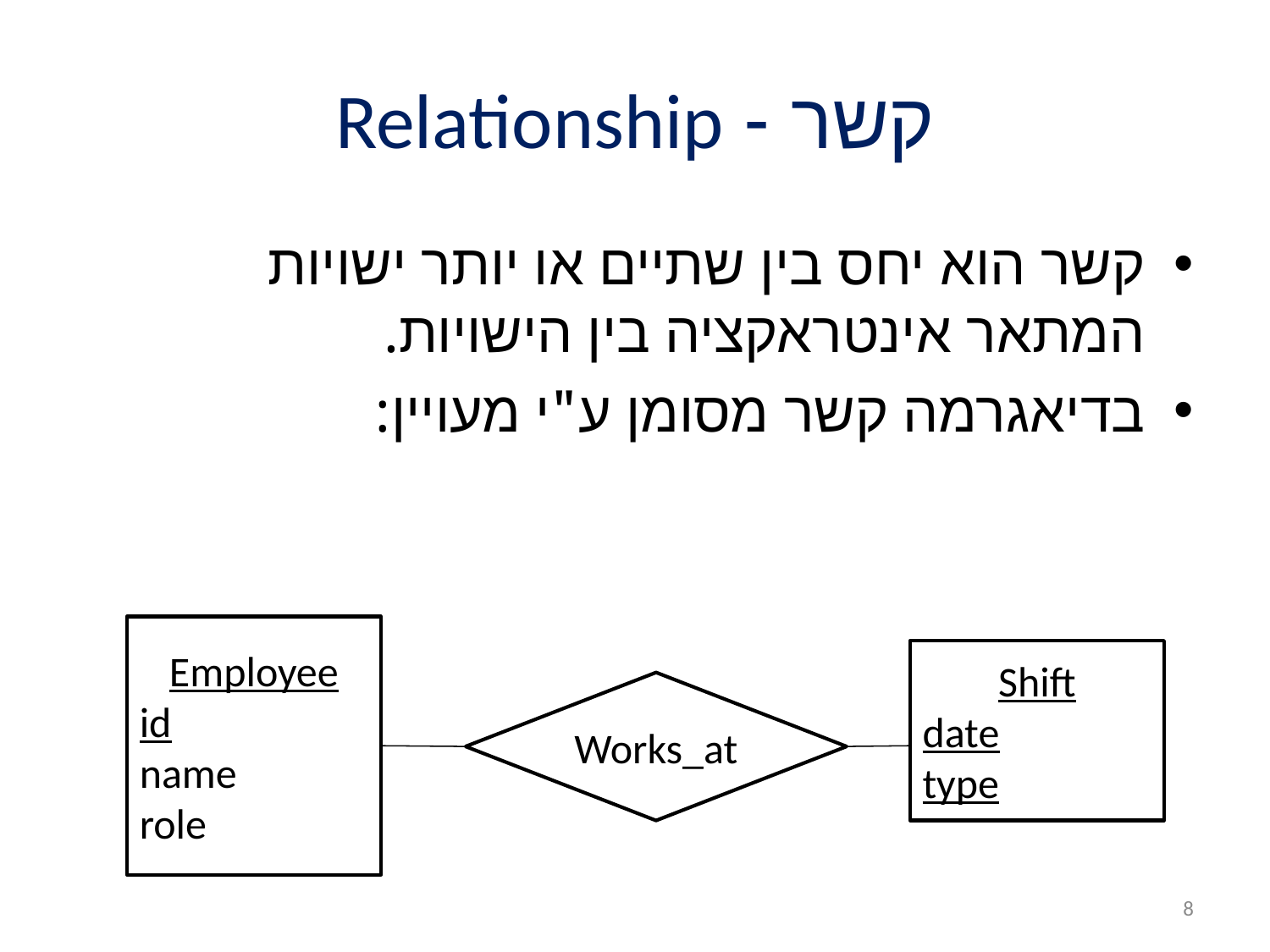

# קשר - Relationship
קשר הוא יחס בין שתיים או יותר ישויות המתאר אינטראקציה בין הישויות.
בדיאגרמה קשר מסומן ע"י מעויין:
Employee
id
name
role
Shift
date
type
Works_at
8